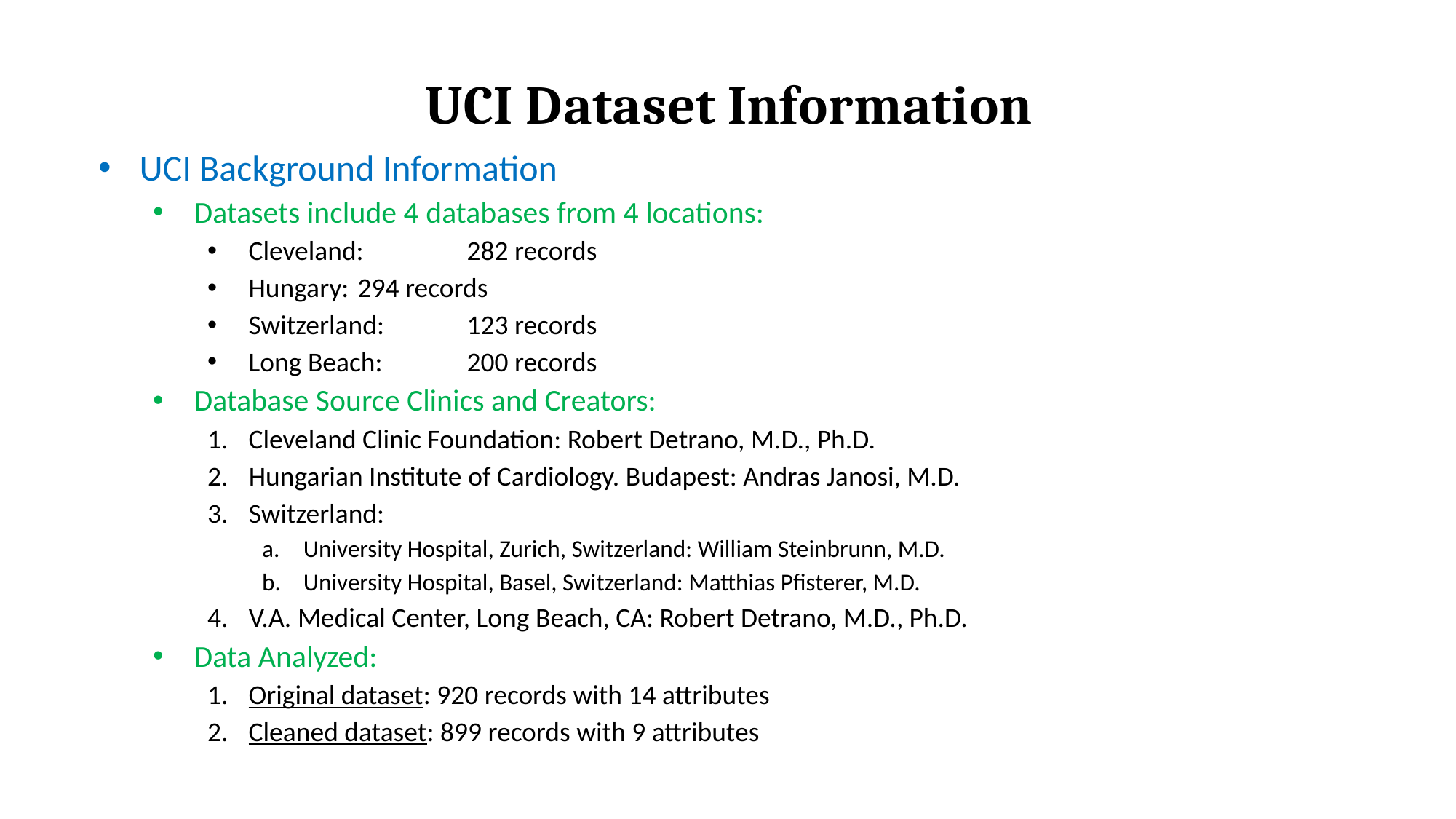

# UCI Dataset Information
UCI Background Information
Datasets include 4 databases from 4 locations:
Cleveland: 	282 records
Hungary: 	294 records
Switzerland: 	123 records
Long Beach: 	200 records
Database Source Clinics and Creators:
Cleveland Clinic Foundation: Robert Detrano, M.D., Ph.D.
Hungarian Institute of Cardiology. Budapest: Andras Janosi, M.D.
Switzerland:
University Hospital, Zurich, Switzerland: William Steinbrunn, M.D.
University Hospital, Basel, Switzerland: Matthias Pfisterer, M.D.
V.A. Medical Center, Long Beach, CA: Robert Detrano, M.D., Ph.D.
Data Analyzed:
Original dataset: 920 records with 14 attributes
Cleaned dataset: 899 records with 9 attributes